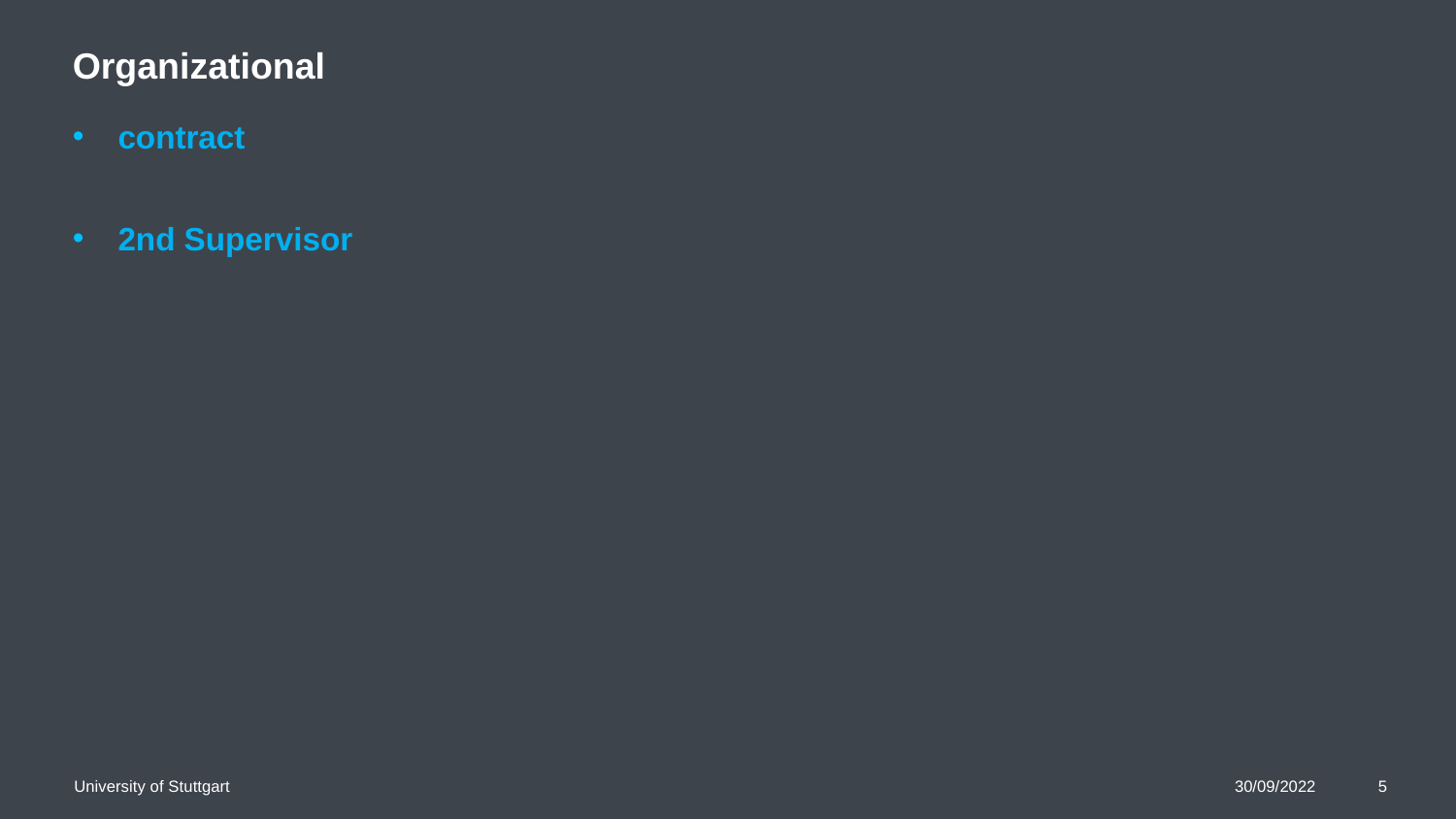

Organizational
contract

2nd Supervisor

University of Stuttgart
30/09/2022
5